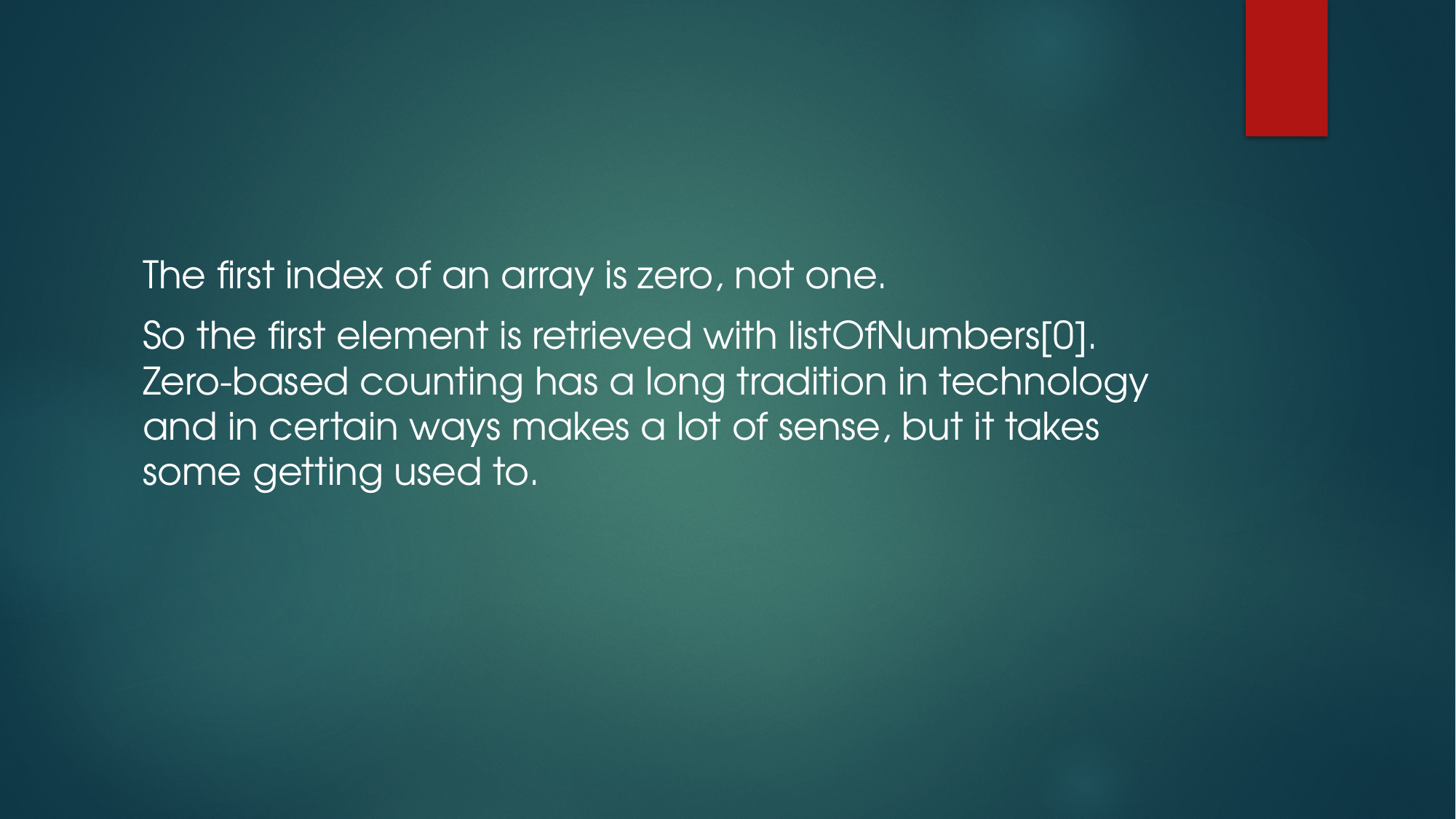

The first index of an array is zero, not one.
So the first element is retrieved with listOfNumbers[0]. Zero-based counting has a long tradition in technology and in certain ways makes a lot of sense, but it takes some getting used to.